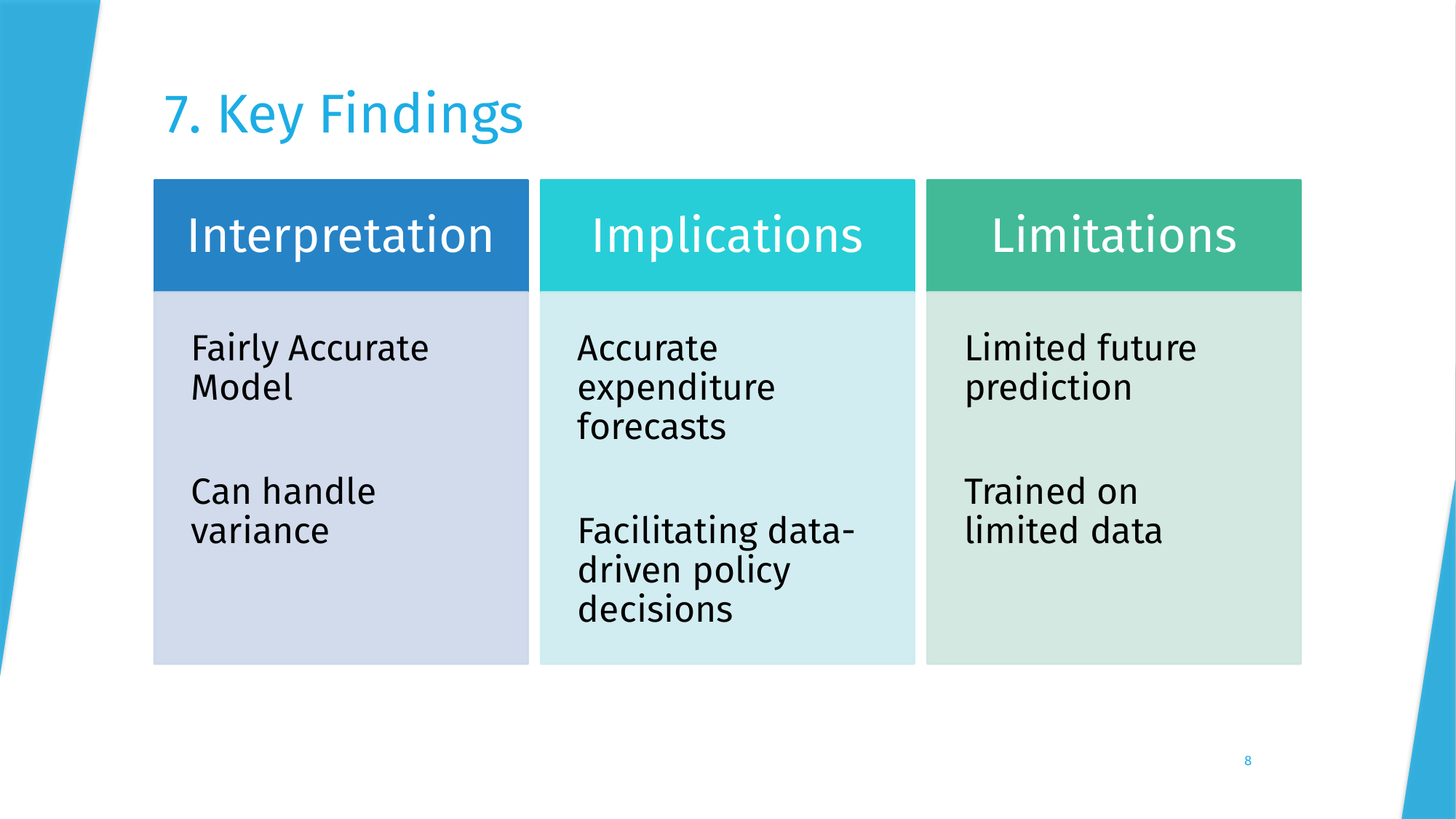

# 7. Key Findings
Interpretation
Fairly Accurate Model

Can handle variance
Implications
Accurate expenditure forecasts

Facilitating data-driven policy decisions
Limitations
Limited future prediction

Trained on limited data

8